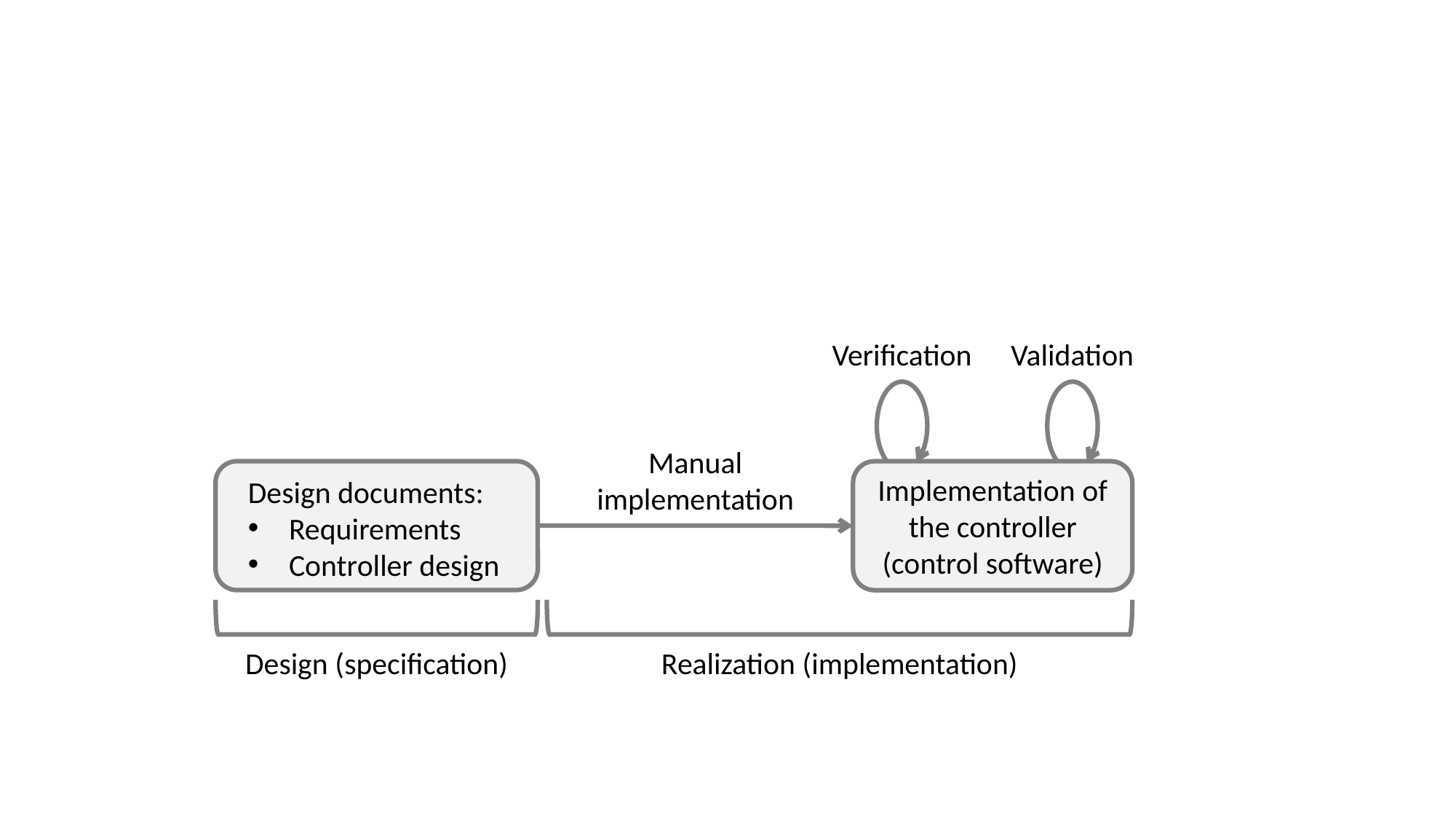

Verification
Validation

Manual implementation

Design documents:
Requirements
Controller design
Implementation of the controller (control software)
Design (specification)
Realization (implementation)